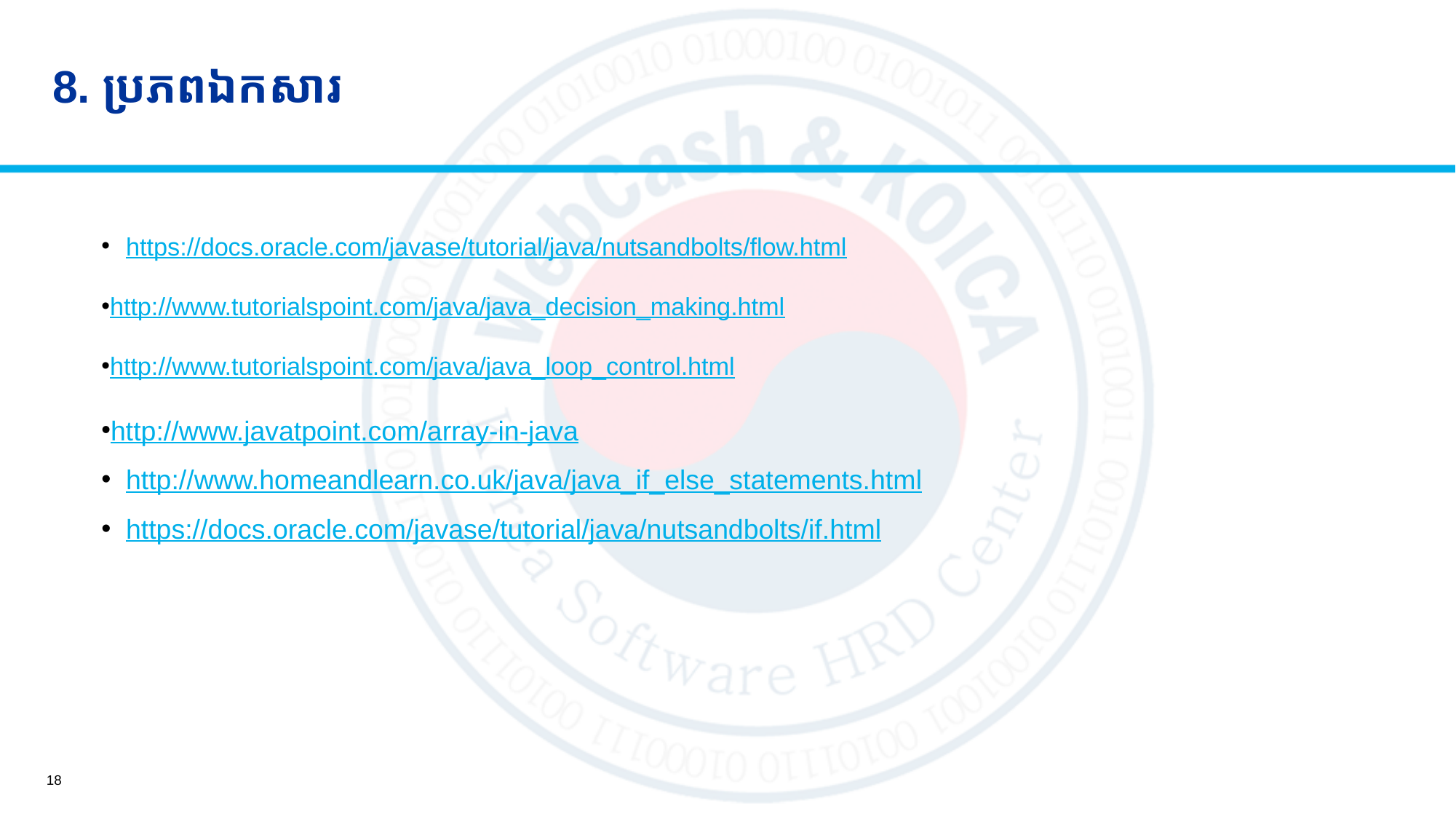

# 8. ប្រភពឯកសារ
https://docs.oracle.com/javase/tutorial/java/nutsandbolts/flow.html
http://www.tutorialspoint.com/java/java_decision_making.html
http://www.tutorialspoint.com/java/java_loop_control.html
http://www.javatpoint.com/array-in-java
http://www.homeandlearn.co.uk/java/java_if_else_statements.html
https://docs.oracle.com/javase/tutorial/java/nutsandbolts/if.html

18